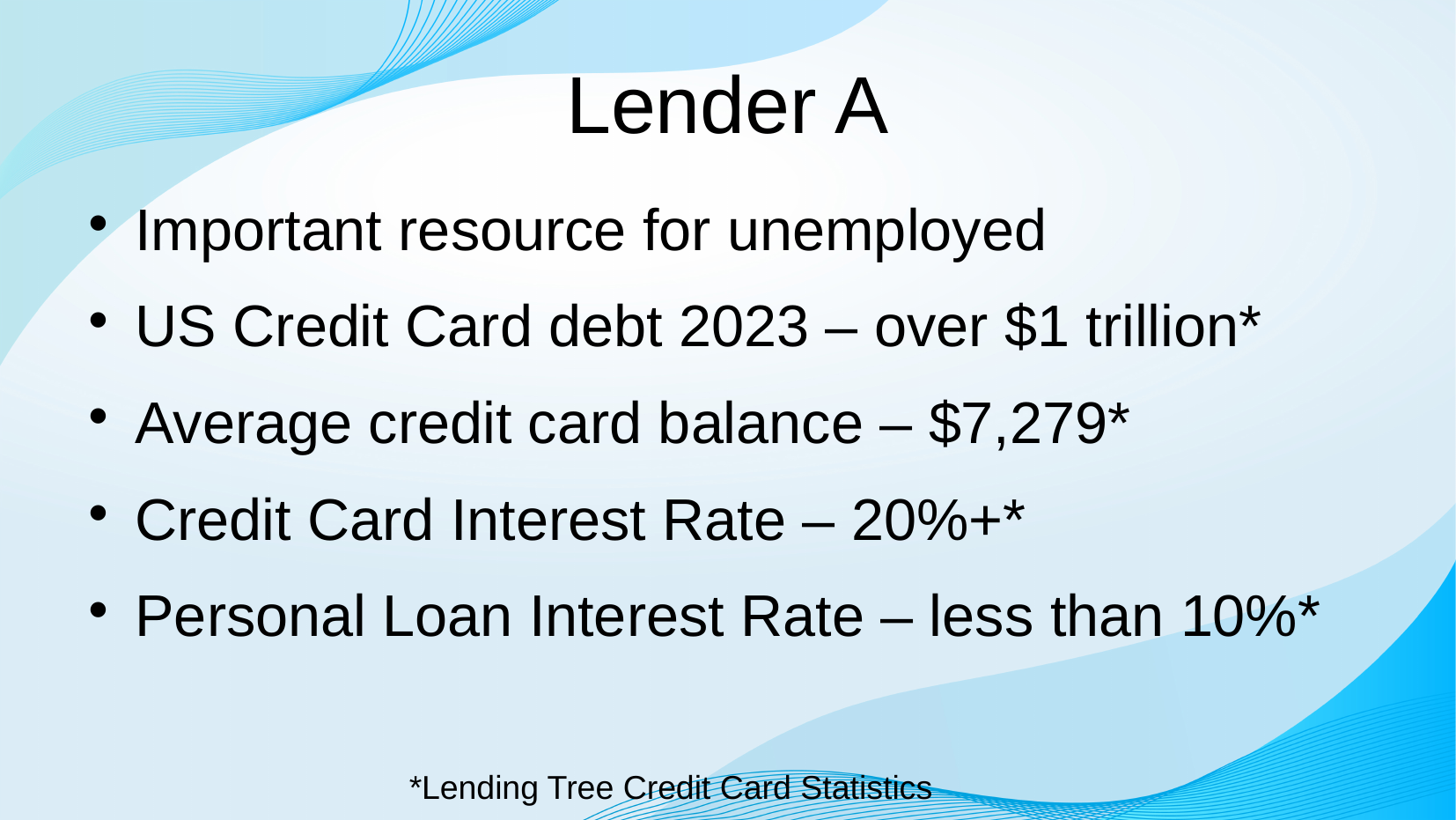

# Lender A
Important resource for unemployed
US Credit Card debt 2023 – over $1 trillion*
Average credit card balance – $7,279*
Credit Card Interest Rate – 20%+*
Personal Loan Interest Rate – less than 10%*

*Lending Tree Credit Card Statistics